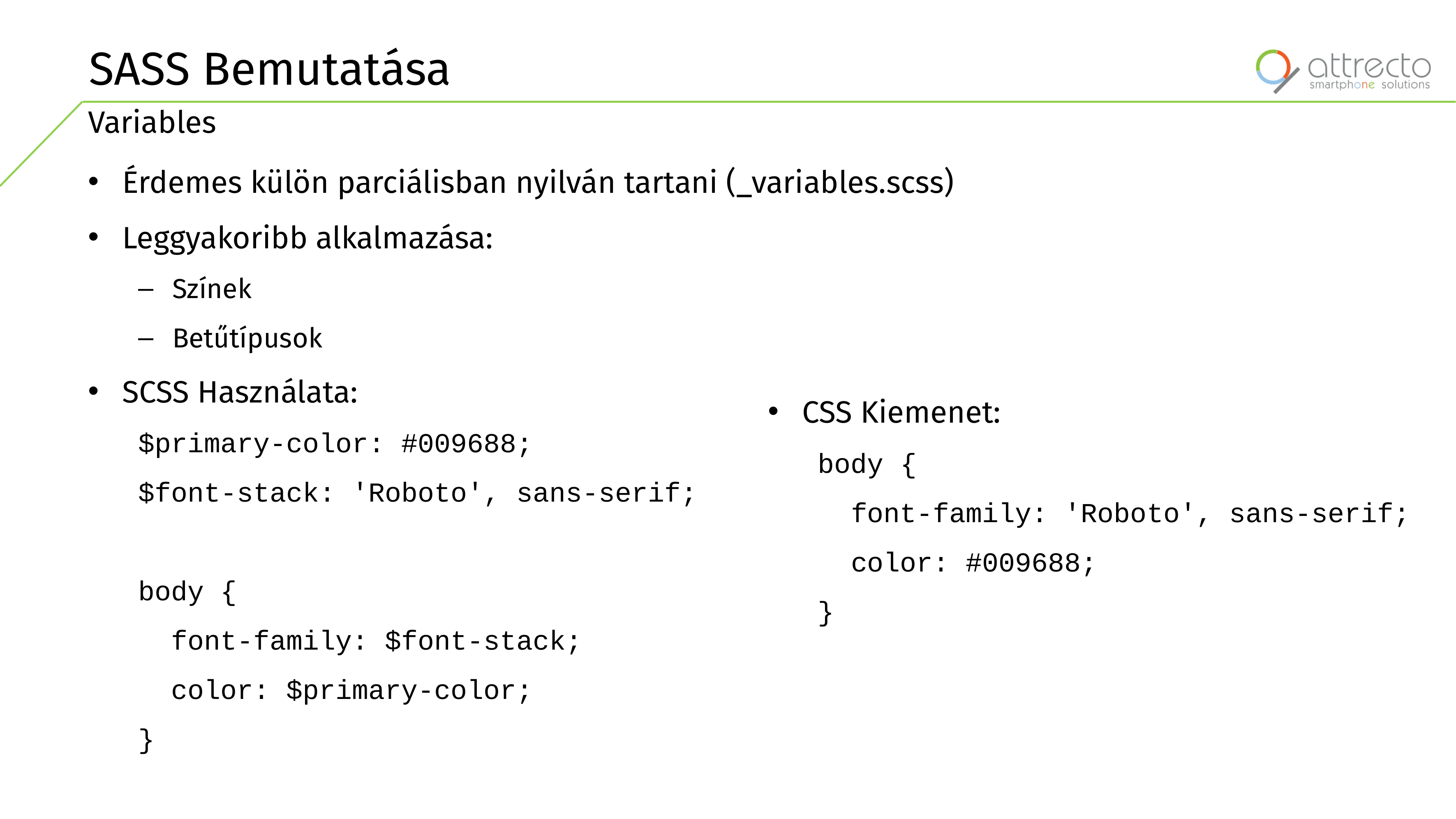

SASS Bemutatása
Variables

Érdemes külön parciálisban nyilván tartani (_variables.scss)
Leggyakoribb alkalmazása:
Színek
Betűtípusok
SCSS Használata:
$primary-color: #009688;
$font-stack: 'Roboto', sans-serif;

body {
  font-family: $font-stack;
  color: $primary-color;
}
CSS Kiemenet:
body {
  font-family: 'Roboto', sans-serif;
  color: #009688;
}